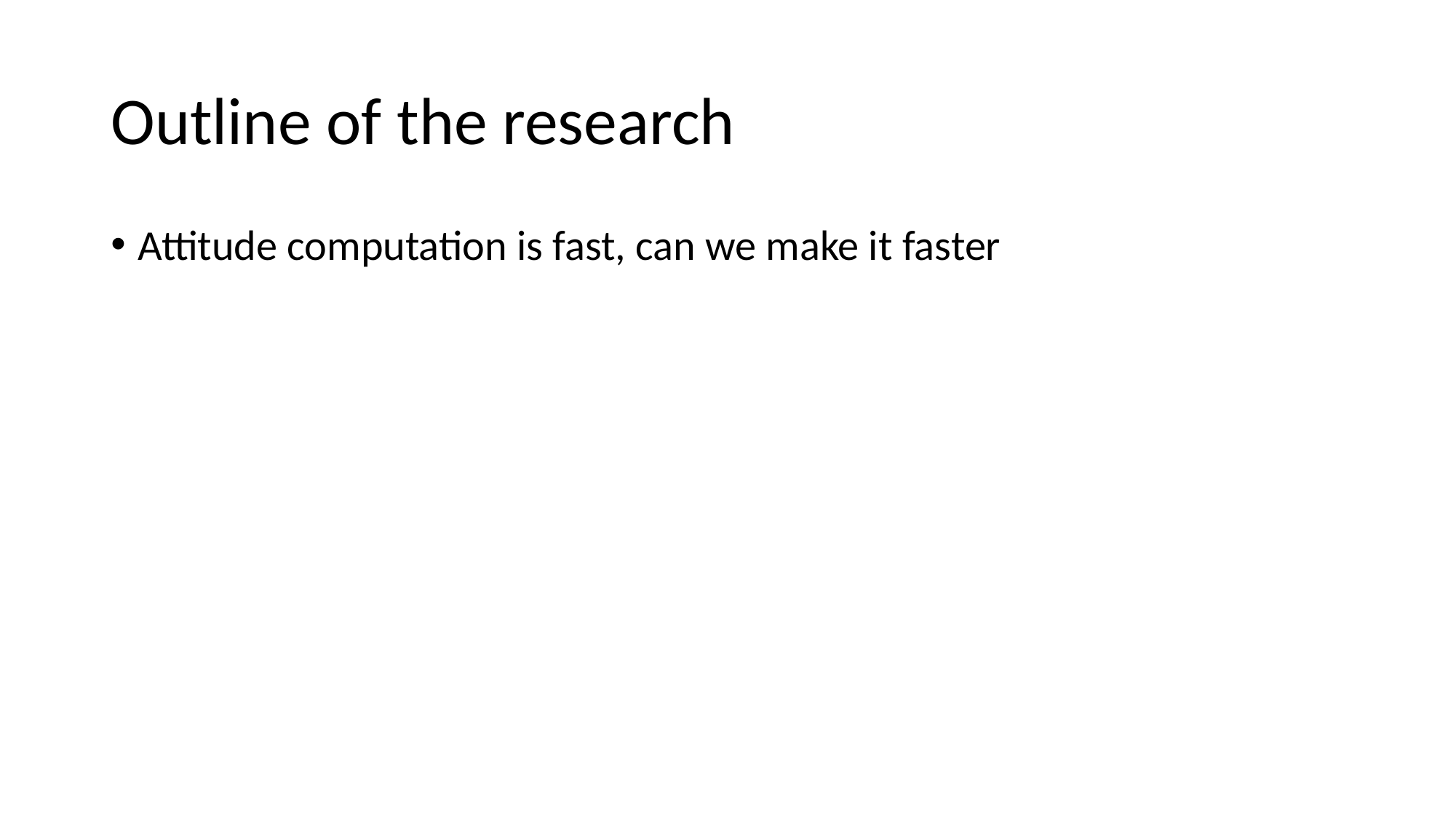

# Outline of the research
Attitude computation is fast, can we make it faster